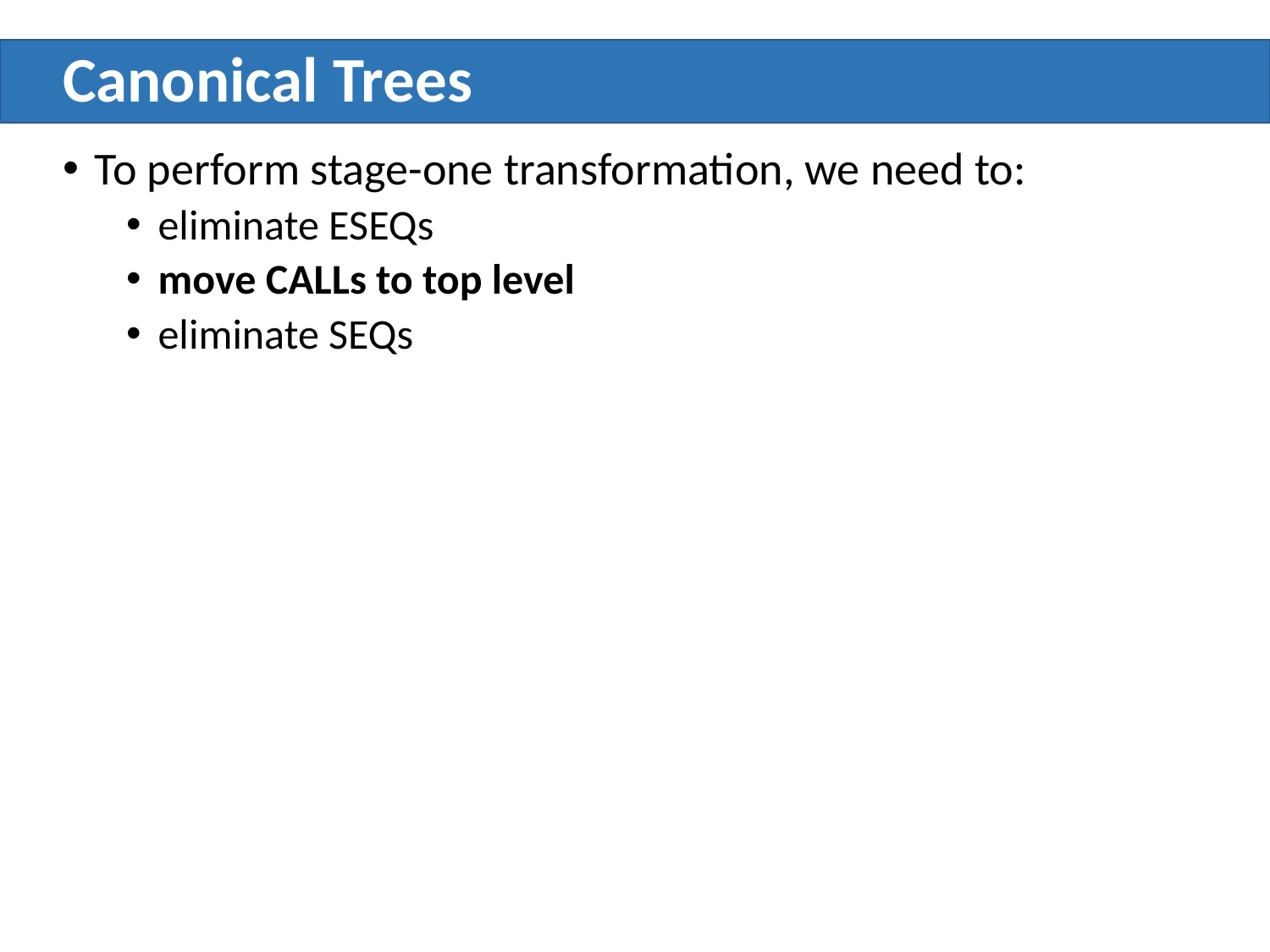

# Canonical Trees
To perform stage-one transformation, we need to:
eliminate ESEQs
move CALLs to top level
eliminate SEQs